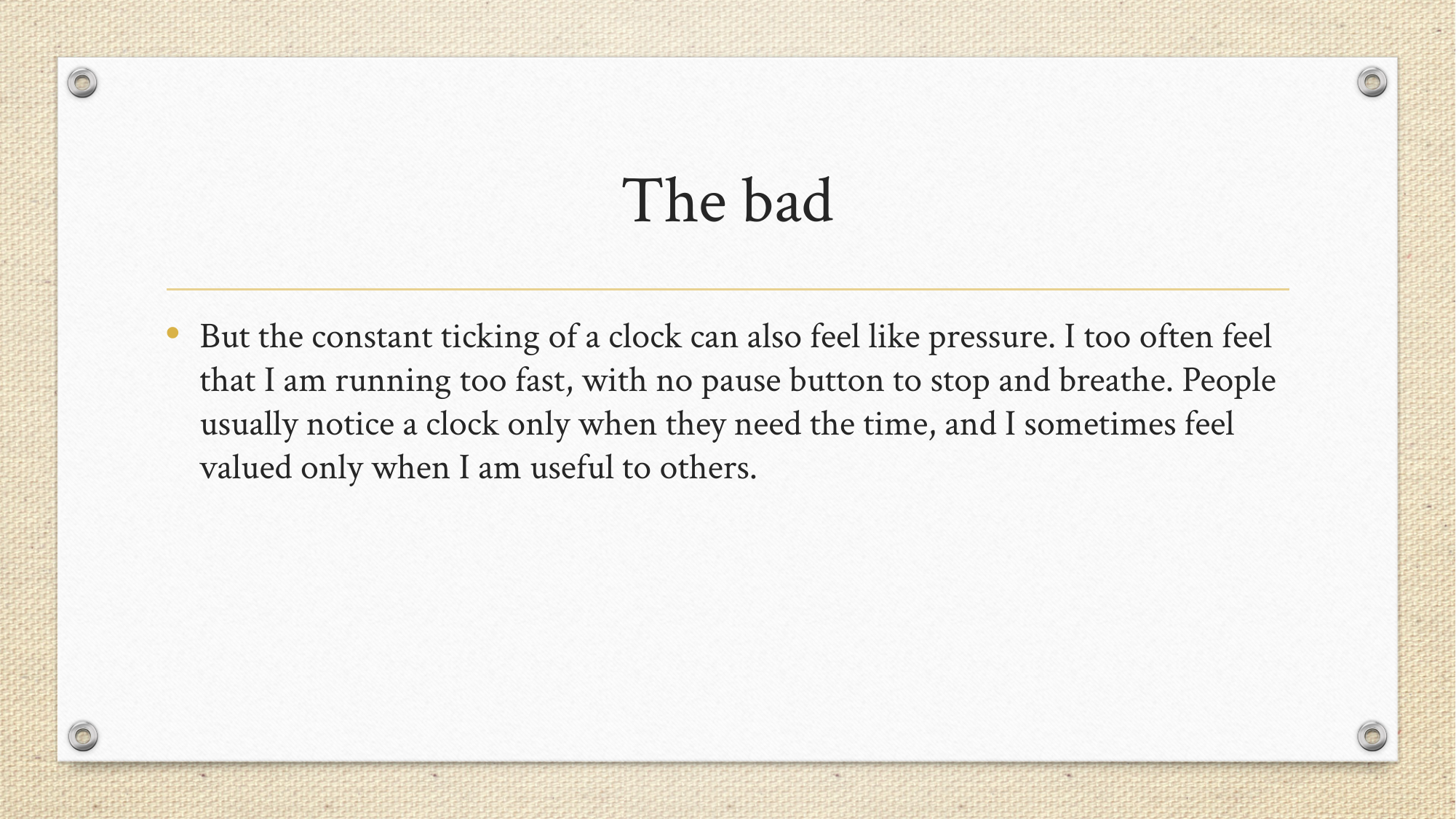

# The bad
But the constant ticking of a clock can also feel like pressure. I too often feel that I am running too fast, with no pause button to stop and breathe. People usually notice a clock only when they need the time, and I sometimes feel valued only when I am useful to others.